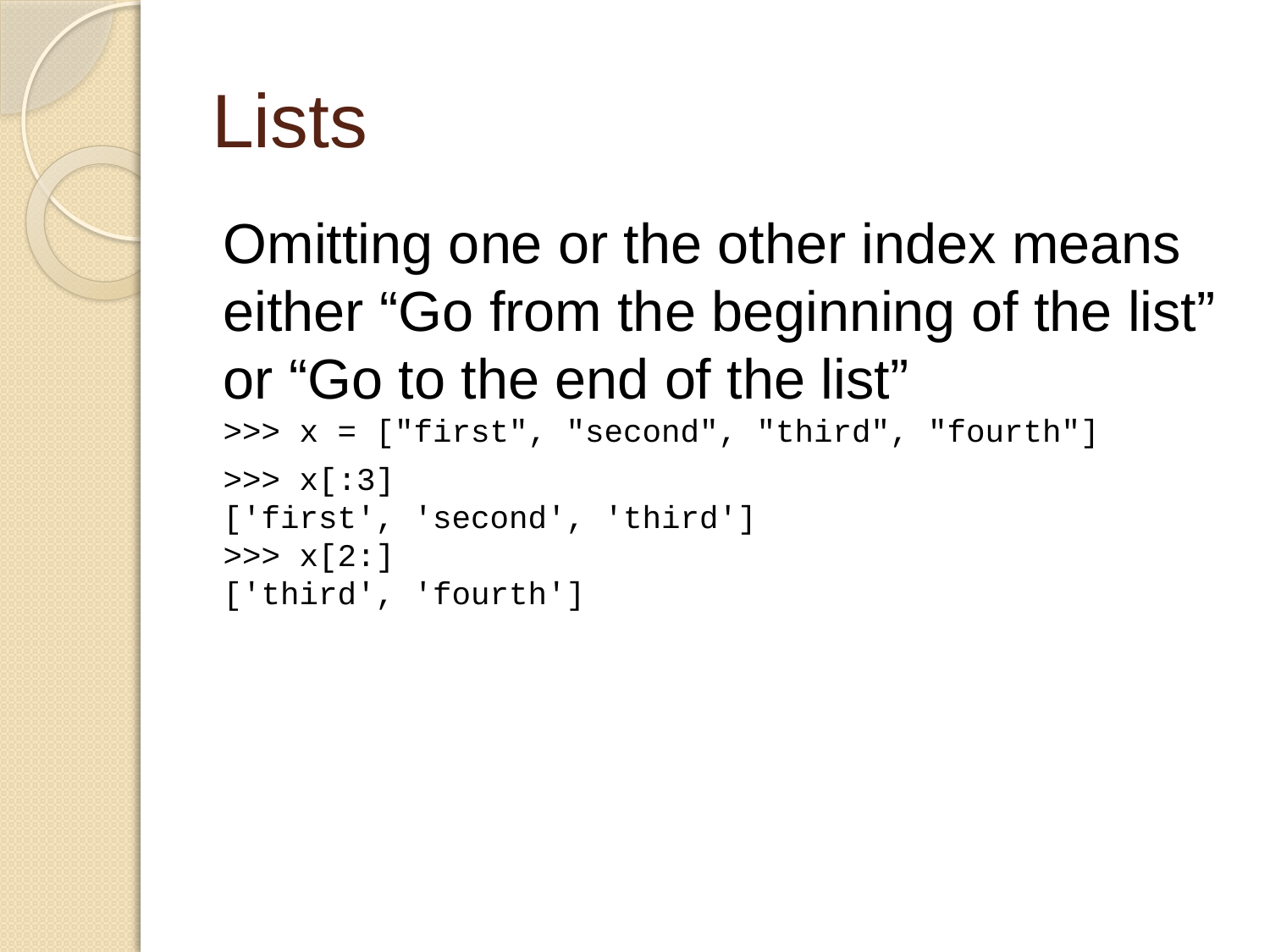

# Lists
Omitting one or the other index means either “Go from the beginning of the list” or “Go to the end of the list”
>>> x = ["first", "second", "third", "fourth"]
>>> x[:3]
['first', 'second', 'third']
>>> x[2:]
['third', 'fourth']